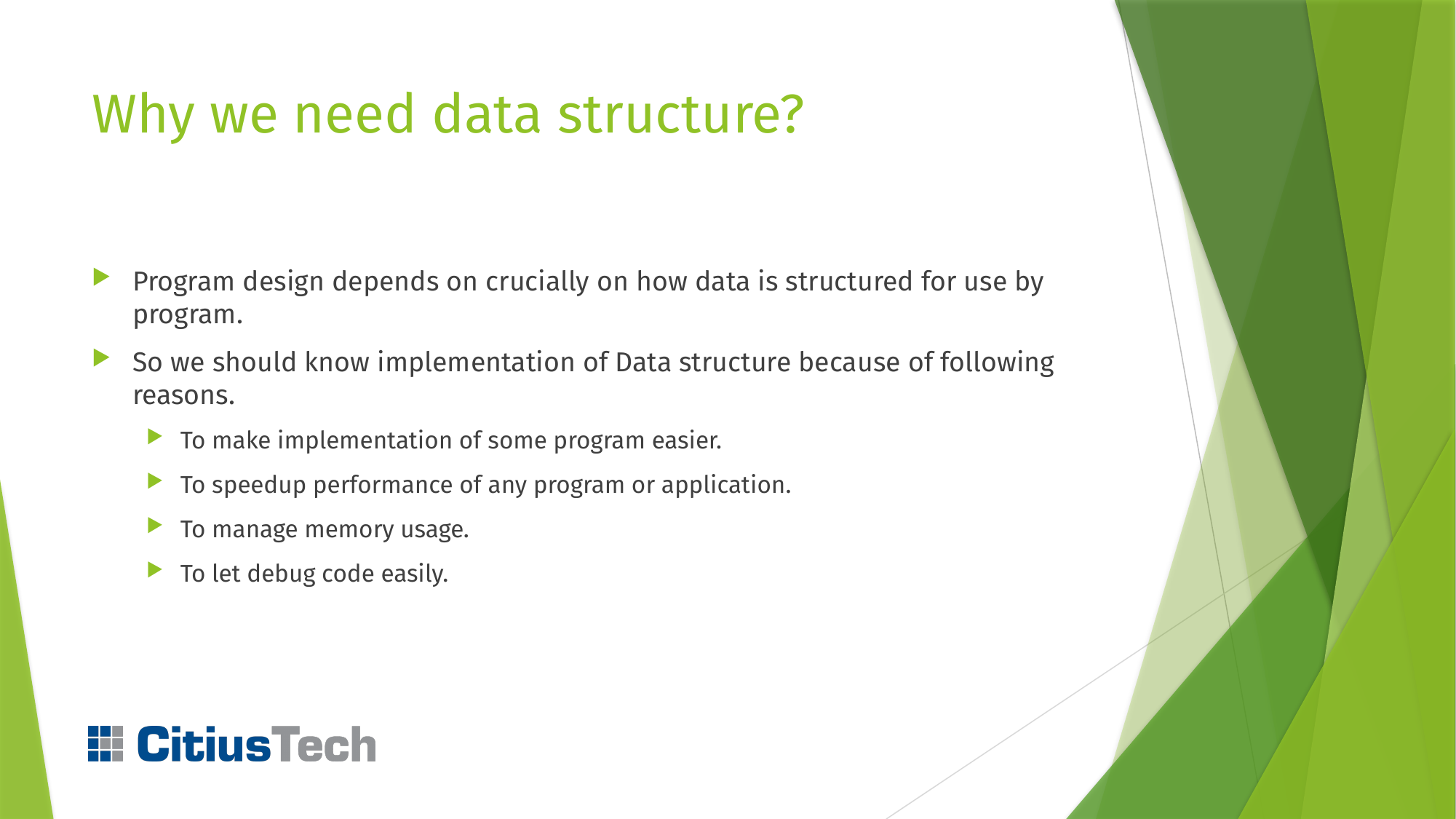

# Why we need data structure?
Program design depends on crucially on how data is structured for use by program.
So we should know implementation of Data structure because of following reasons.
To make implementation of some program easier.
To speedup performance of any program or application.
To manage memory usage.
To let debug code easily.